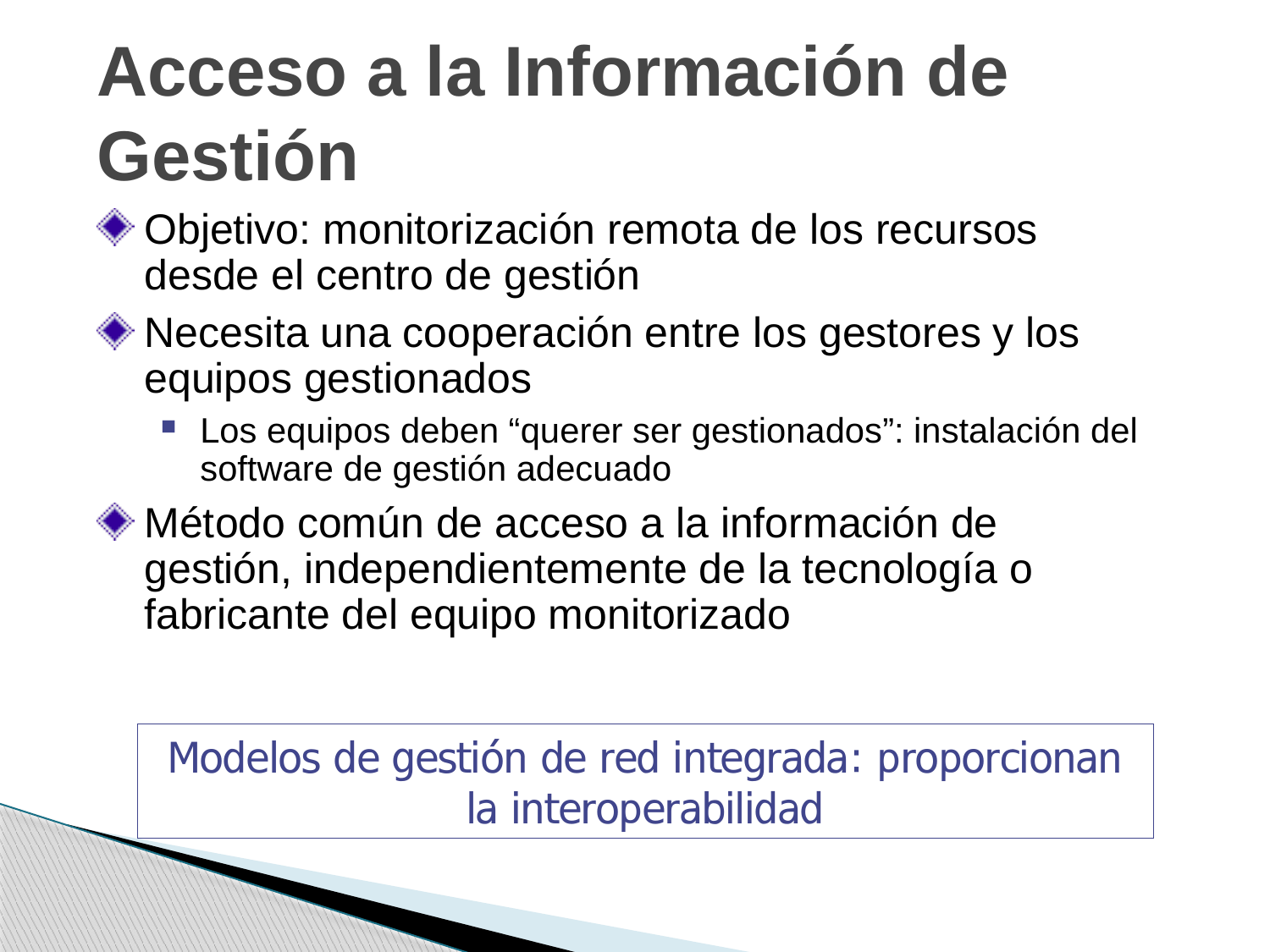

# Acceso a la Información de Gestión
Objetivo: monitorización remota de los recursos desde el centro de gestión
Necesita una cooperación entre los gestores y los equipos gestionados
Los equipos deben “querer ser gestionados”: instalación del software de gestión adecuado
Método común de acceso a la información de gestión, independientemente de la tecnología o fabricante del equipo monitorizado
Modelos de gestión de red integrada: proporcionan la interoperabilidad